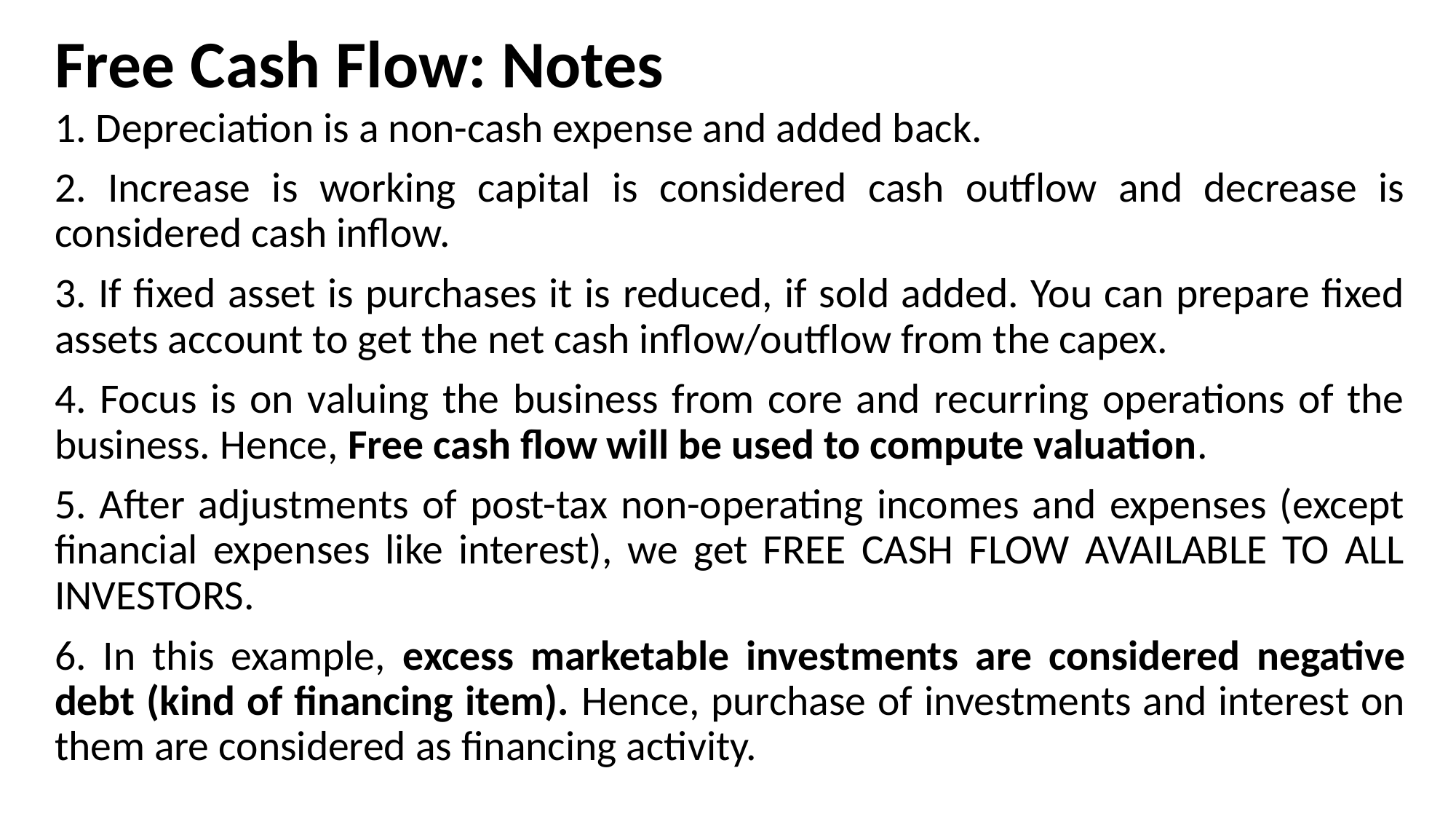

# Free Cash Flow: Notes
1. Depreciation is a non-cash expense and added back.
2. Increase is working capital is considered cash outflow and decrease is considered cash inflow.
3. If fixed asset is purchases it is reduced, if sold added. You can prepare fixed assets account to get the net cash inflow/outflow from the capex.
4. Focus is on valuing the business from core and recurring operations of the business. Hence, Free cash flow will be used to compute valuation.
5. After adjustments of post-tax non-operating incomes and expenses (except financial expenses like interest), we get FREE CASH FLOW AVAILABLE TO ALL INVESTORS.
6. In this example, excess marketable investments are considered negative debt (kind of financing item). Hence, purchase of investments and interest on them are considered as financing activity.